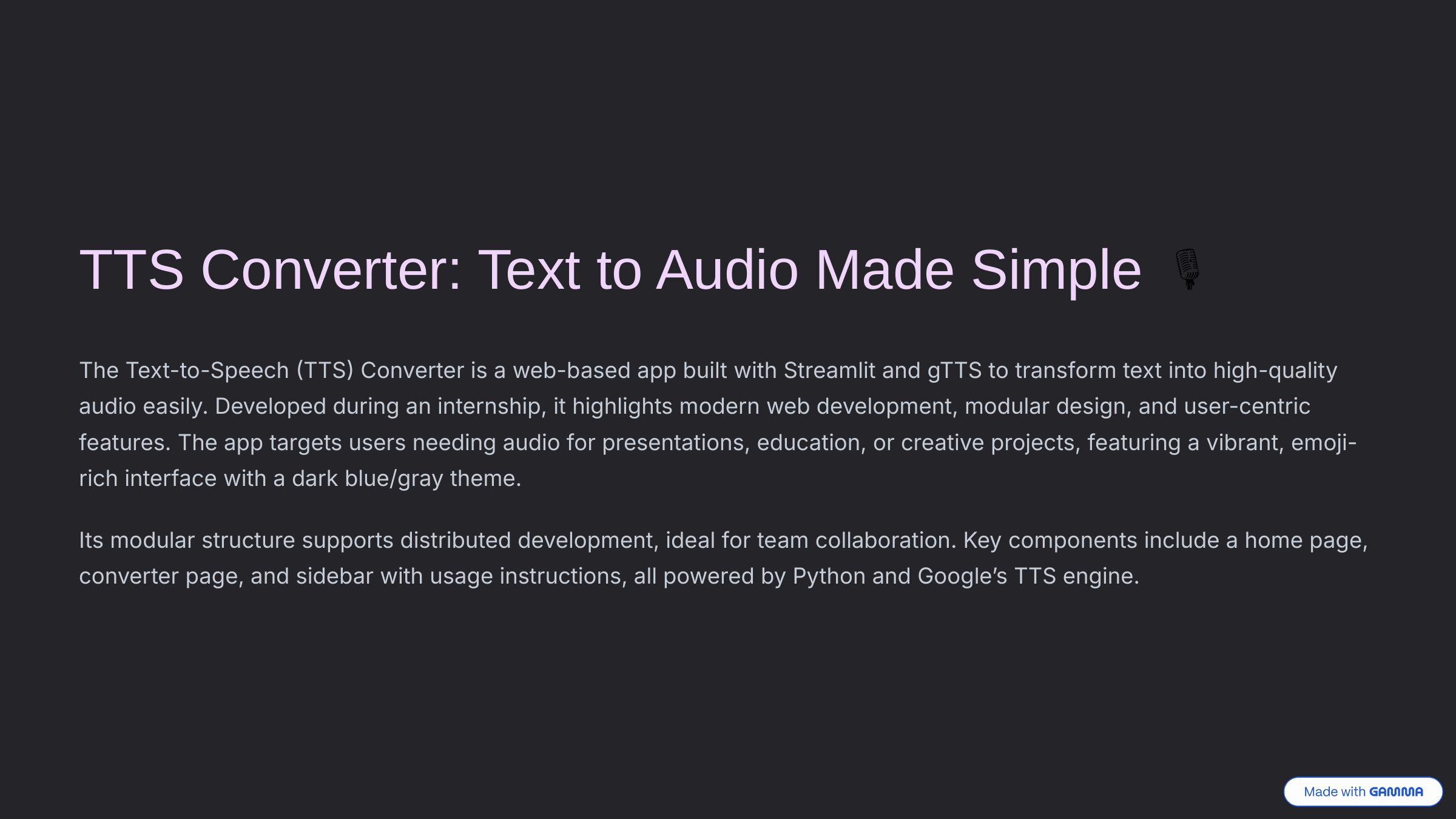

TTS Converter: Text to Audio Made Simple 🎙️
The Text-to-Speech (TTS) Converter is a web-based app built with Streamlit and gTTS to transform text into high-quality audio easily. Developed during an internship, it highlights modern web development, modular design, and user-centric features. The app targets users needing audio for presentations, education, or creative projects, featuring a vibrant, emoji-rich interface with a dark blue/gray theme.
Its modular structure supports distributed development, ideal for team collaboration. Key components include a home page, converter page, and sidebar with usage instructions, all powered by Python and Google’s TTS engine.